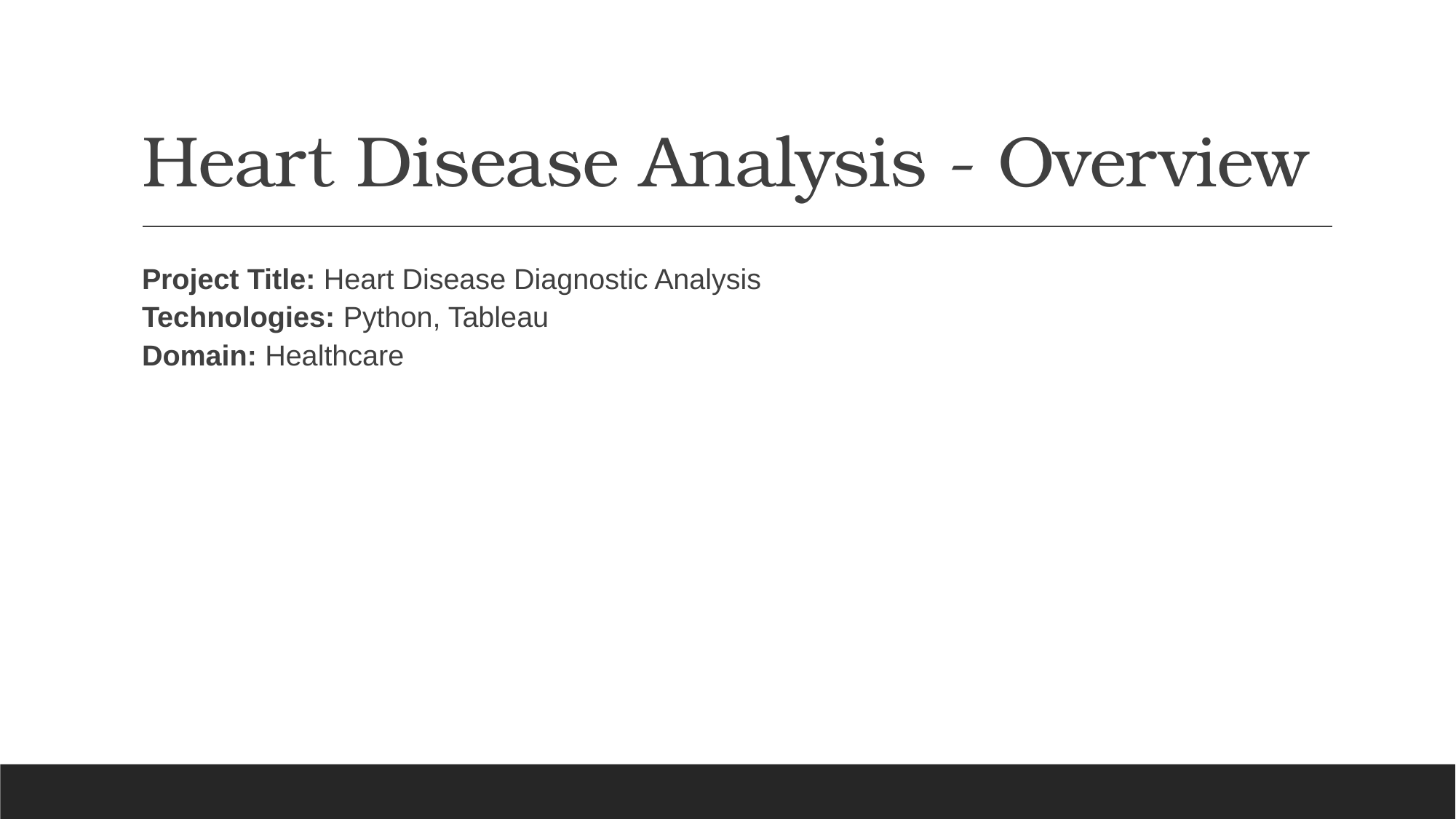

# Heart Disease Analysis - Overview
Project Title: Heart Disease Diagnostic Analysis
Technologies: Python, Tableau
Domain: Healthcare